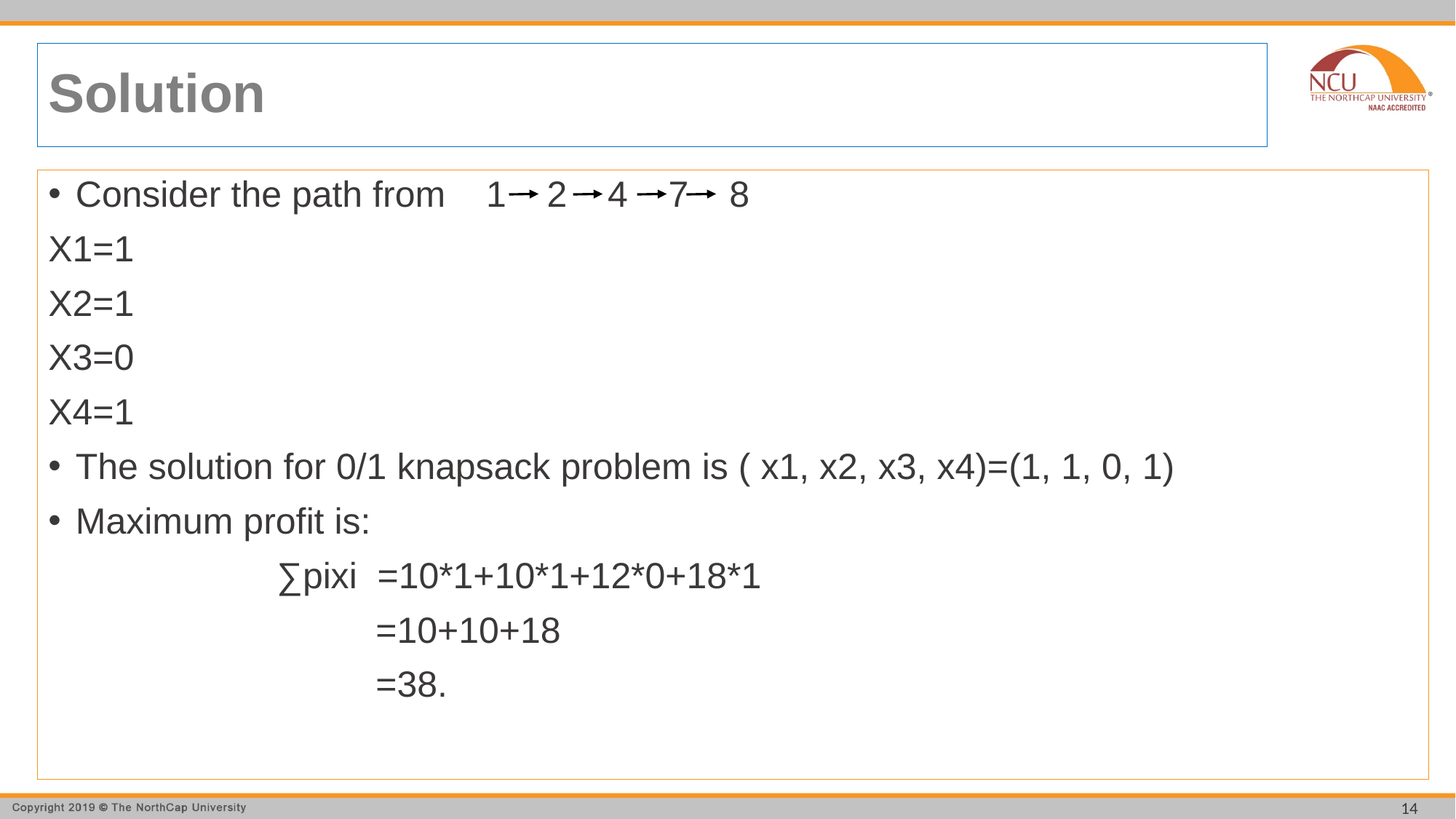

# Solution
Consider the path from    1    2    4    7    8
X1=1
X2=1
X3=0
X4=1
The solution for 0/1 knapsack problem is ( x1, x2, x3, x4)=(1, 1, 0, 1)
Maximum profit is:
		 ∑pixi  =10*1+10*1+12*0+18*1
			=10+10+18
			=38.

14